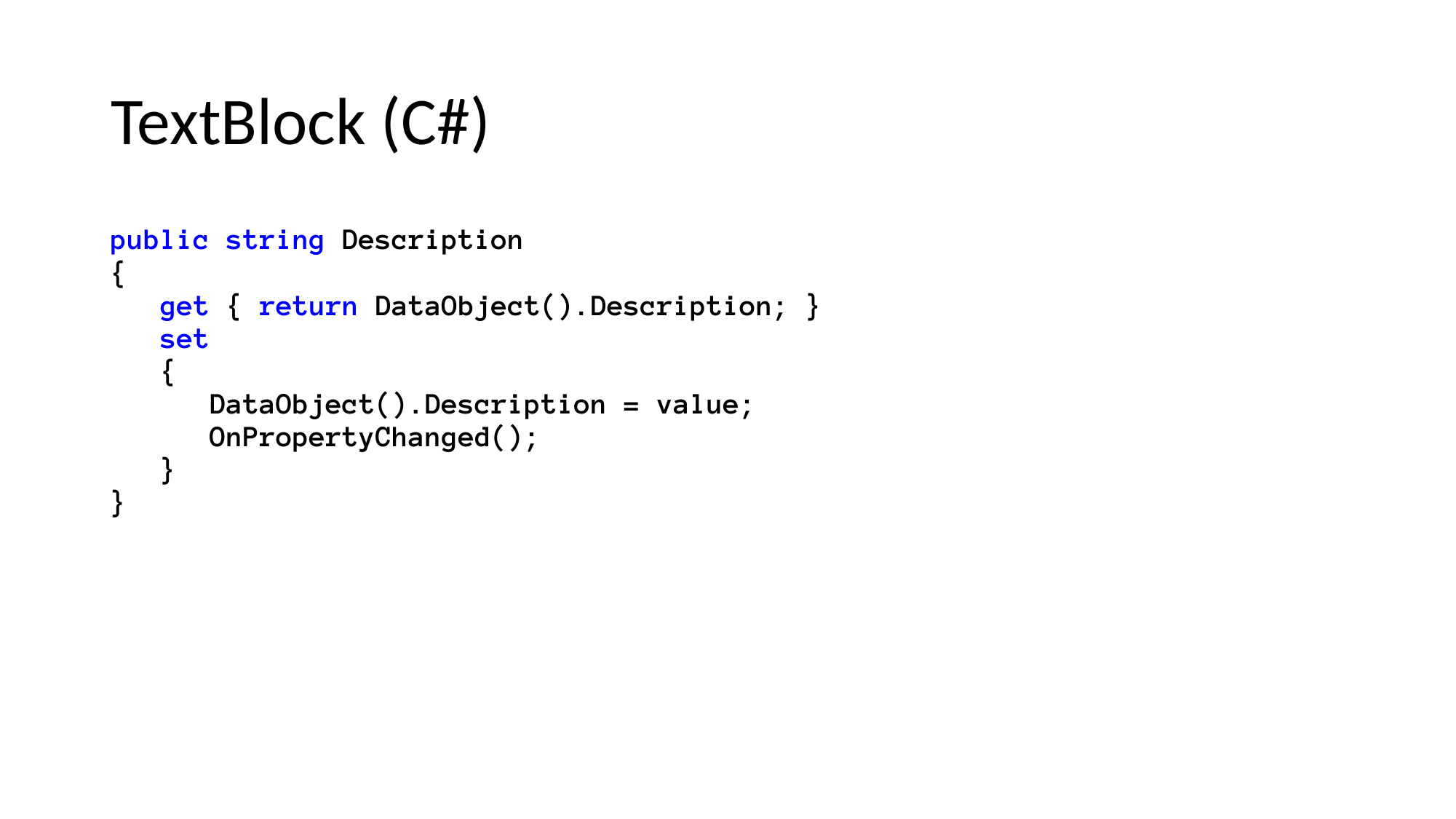

# TextBlock (C#)
public string Description
{
   get { return DataObject().Description; }
   set
   {
      DataObject().Description = value;
      OnPropertyChanged();
   }
}